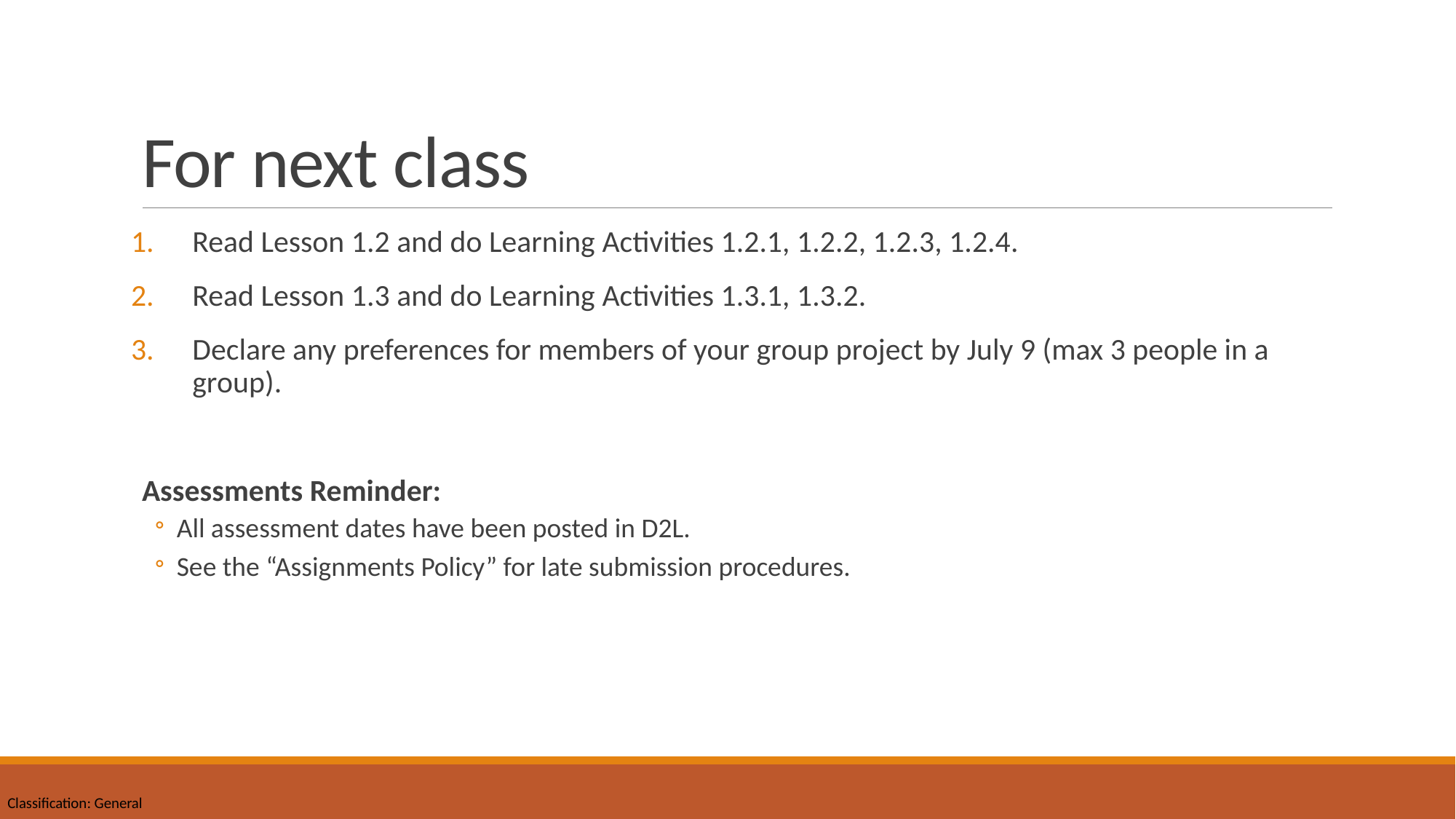

# For next class
Read Lesson 1.2 and do Learning Activities 1.2.1, 1.2.2, 1.2.3, 1.2.4.
Read Lesson 1.3 and do Learning Activities 1.3.1, 1.3.2.
Declare any preferences for members of your group project by July 9 (max 3 people in a group).

Assessments Reminder:
All assessment dates have been posted in D2L.
See the “Assignments Policy” for late submission procedures.